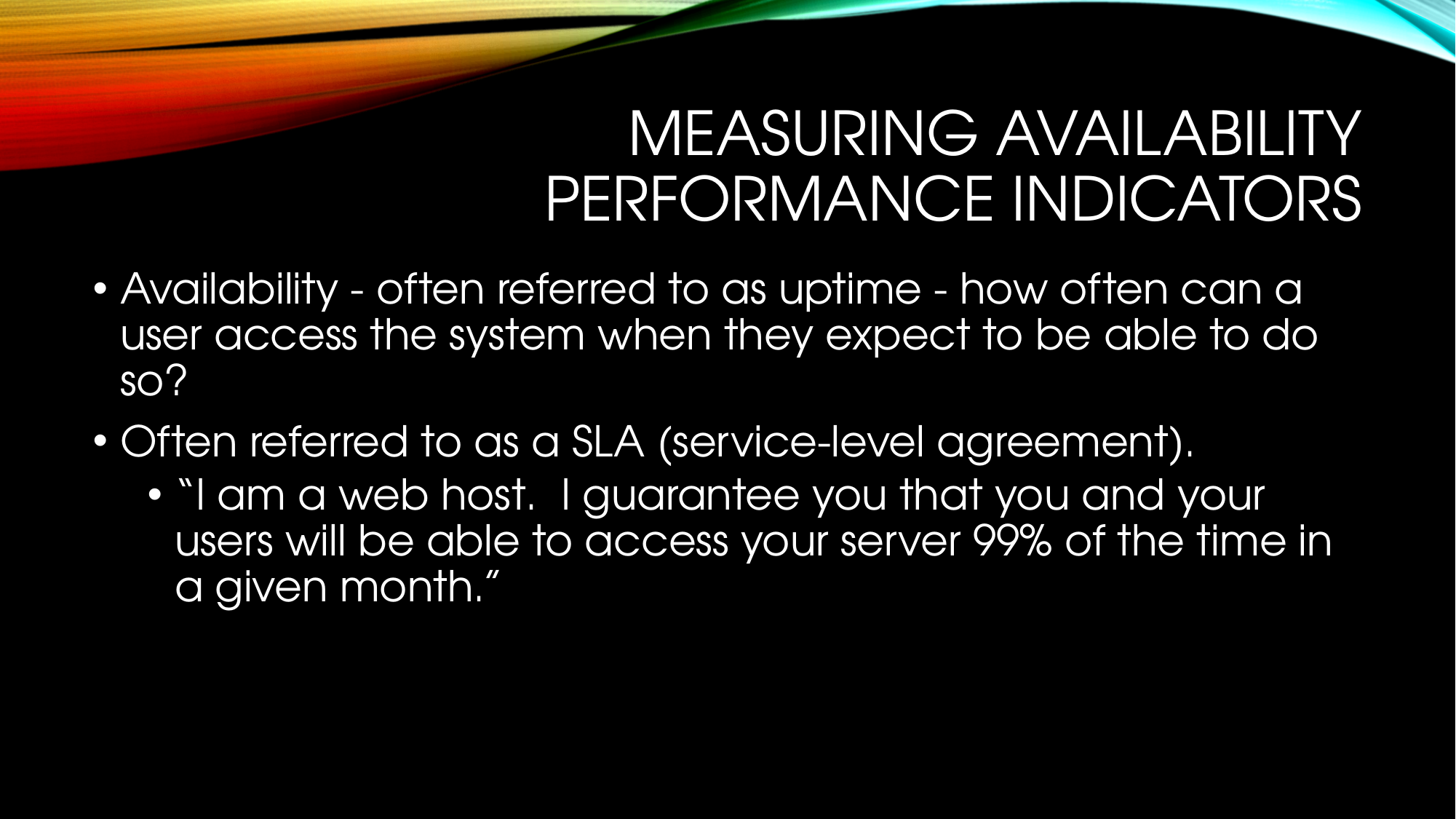

# Measuring availability performance indicators
Availability - often referred to as uptime - how often can a user access the system when they expect to be able to do so?
Often referred to as a SLA (service-level agreement).
“I am a web host.  I guarantee you that you and your users will be able to access your server 99% of the time in a given month.”